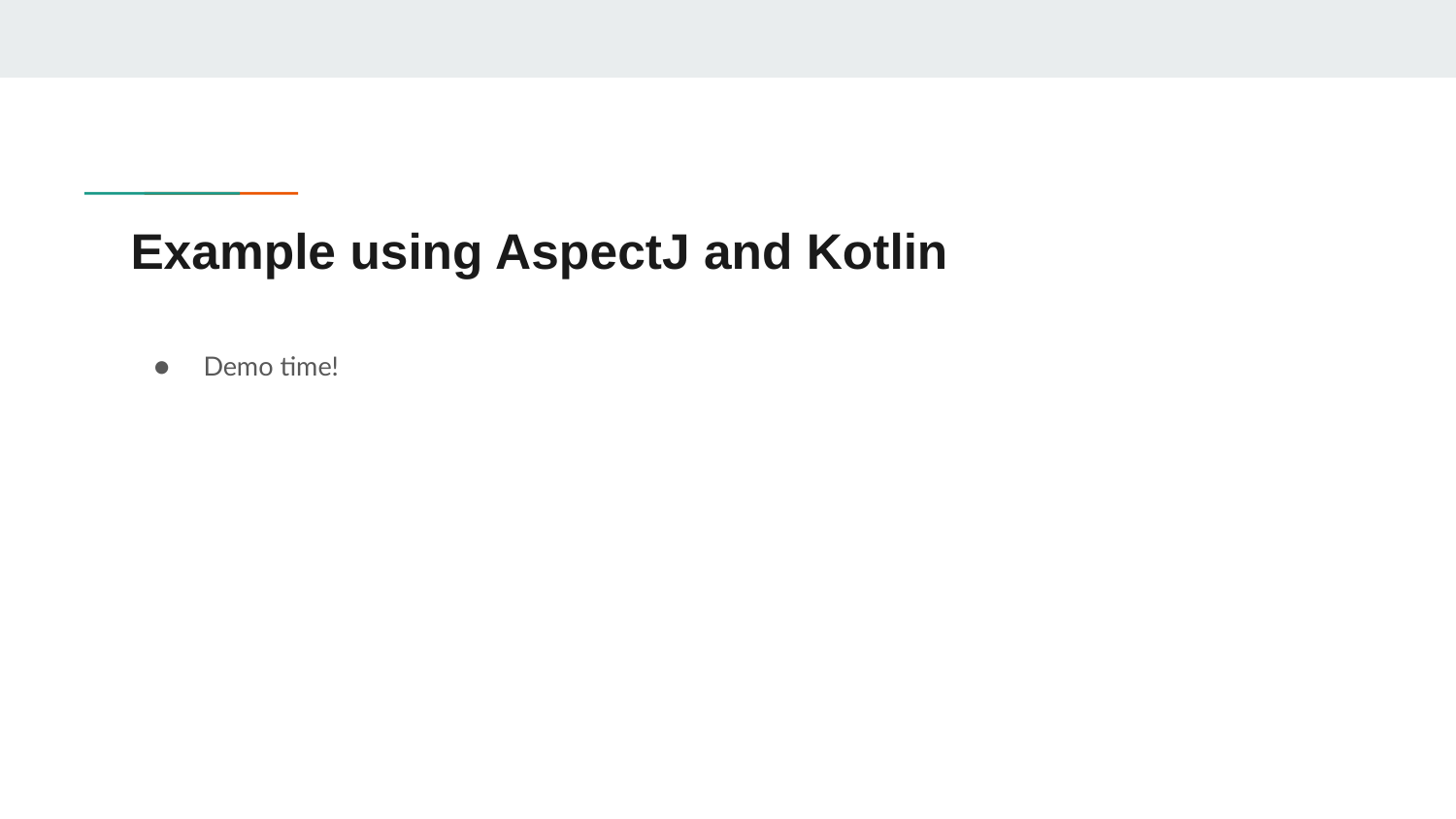

# Example using AspectJ and Kotlin
Demo time!